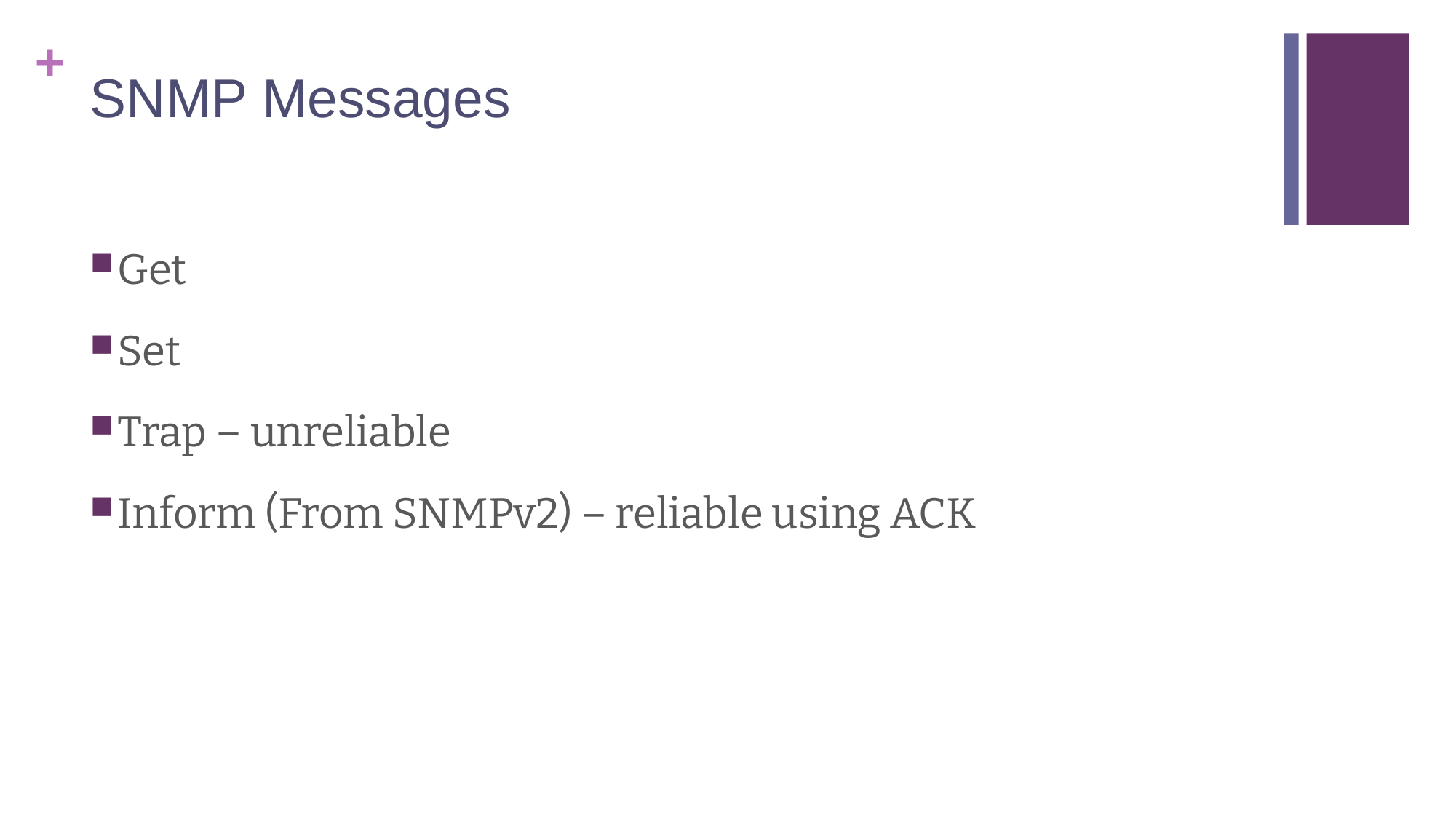

# SNMP Messages
Get
Set
Trap – unreliable
Inform (From SNMPv2) – reliable using ACK